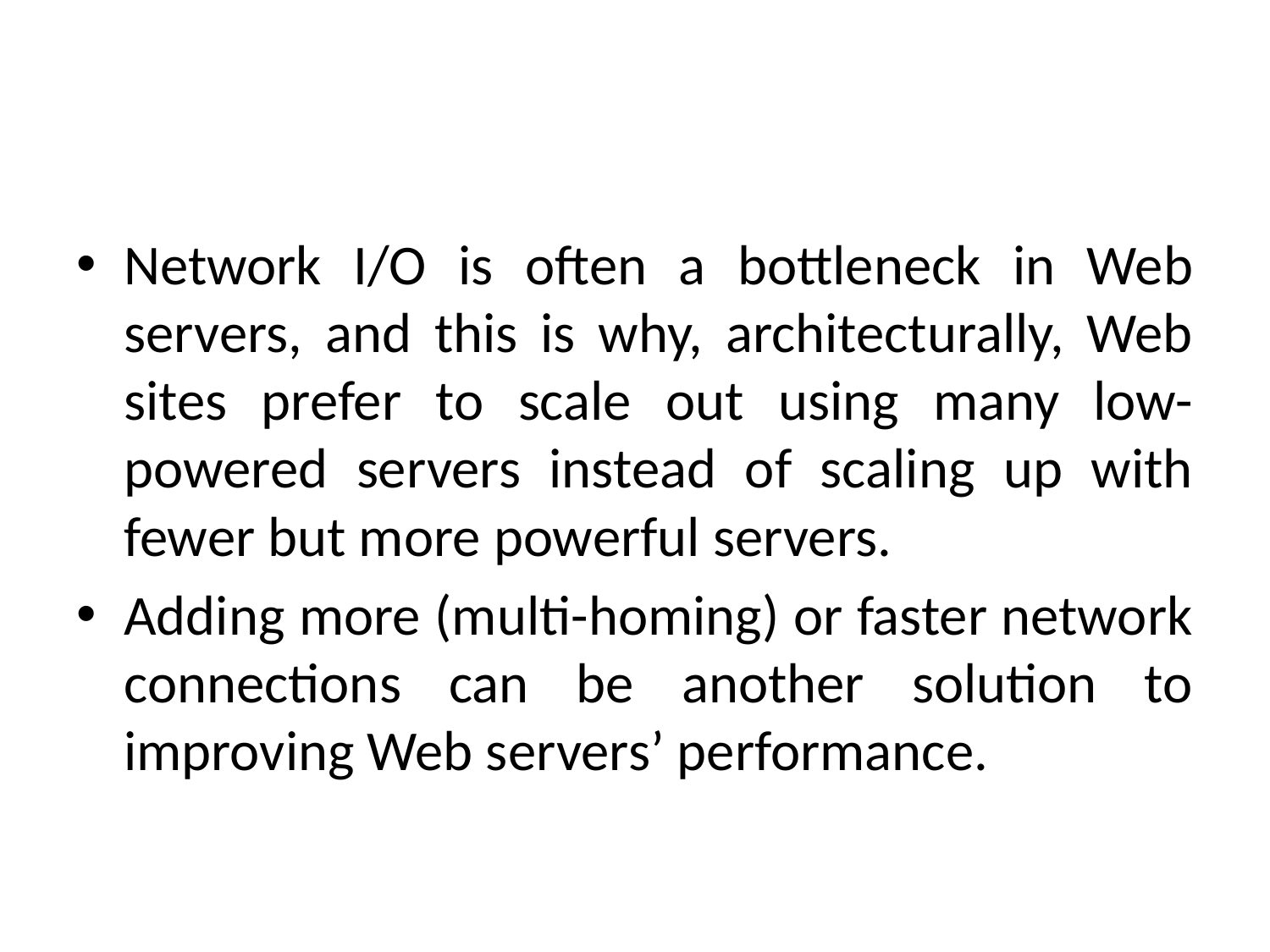

#
Network I/O is often a bottleneck in Web servers, and this is why, architecturally, Web sites prefer to scale out using many low-powered servers instead of scaling up with fewer but more powerful servers.
Adding more (multi-homing) or faster network connections can be another solution to improving Web servers’ performance.